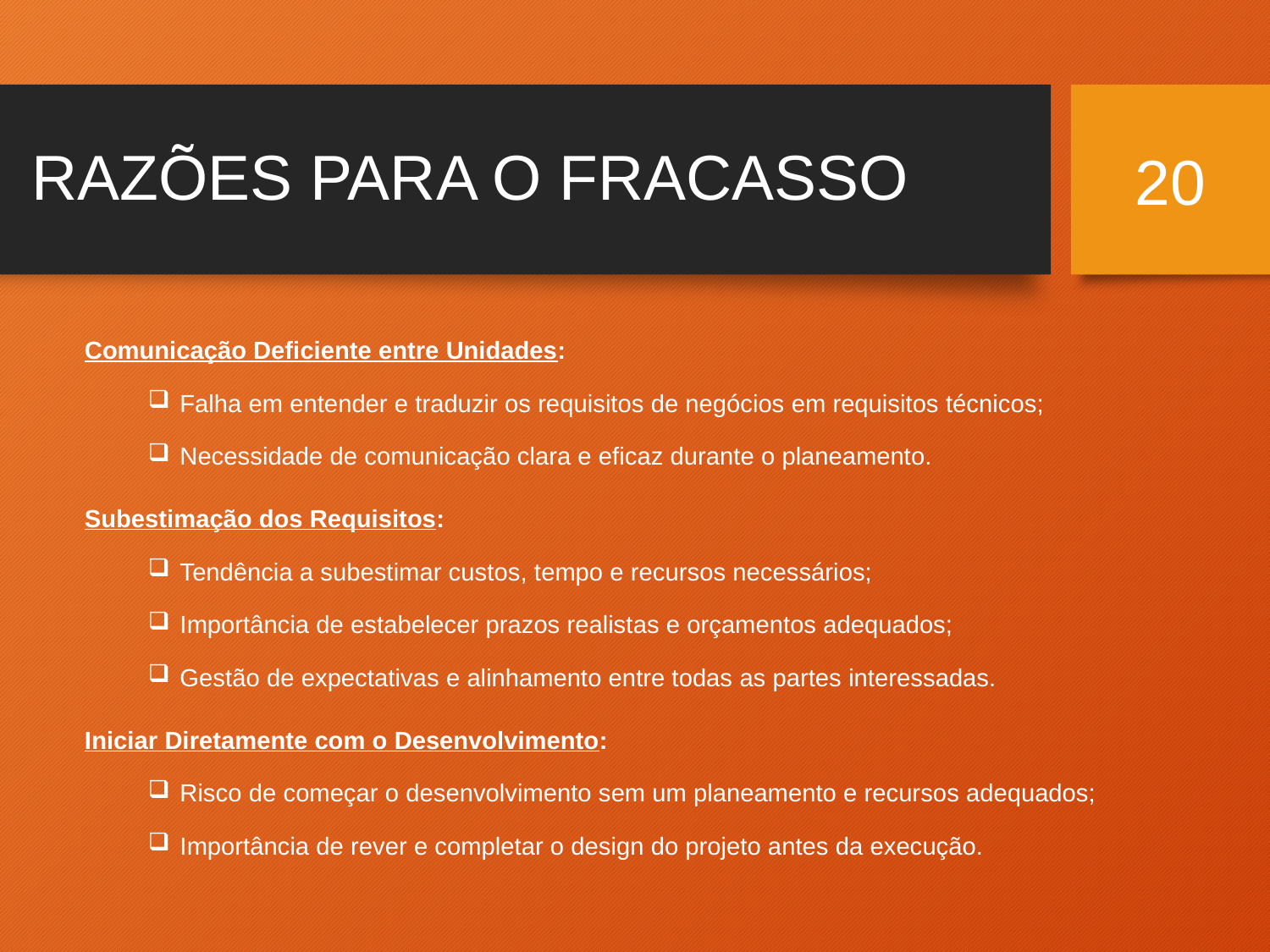

# RAZÕES PARA O FRACASSO
20
Comunicação Deficiente entre Unidades:
Falha em entender e traduzir os requisitos de negócios em requisitos técnicos;
Necessidade de comunicação clara e eficaz durante o planeamento.
Subestimação dos Requisitos:
Tendência a subestimar custos, tempo e recursos necessários;
Importância de estabelecer prazos realistas e orçamentos adequados;
Gestão de expectativas e alinhamento entre todas as partes interessadas.
Iniciar Diretamente com o Desenvolvimento:
Risco de começar o desenvolvimento sem um planeamento e recursos adequados;
Importância de rever e completar o design do projeto antes da execução.